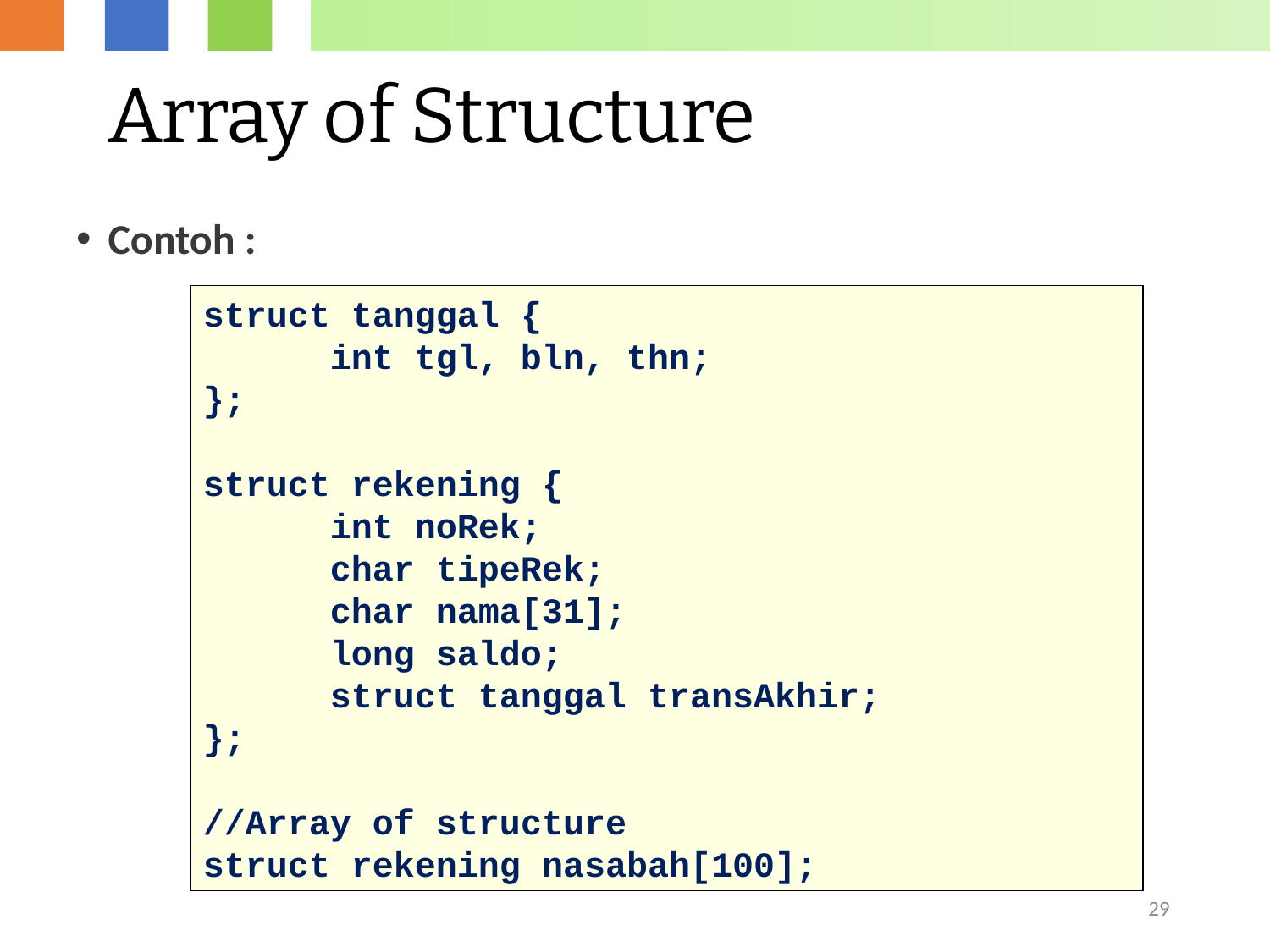

# Array of Structure
Contoh :
struct tanggal {
 	int tgl, bln, thn;
};

struct rekening {
	int noRek;
   	char tipeRek;
      char nama[31];
    	long saldo;
    	struct tanggal transAkhir;
};

//Array of structure
struct rekening nasabah[100];
29